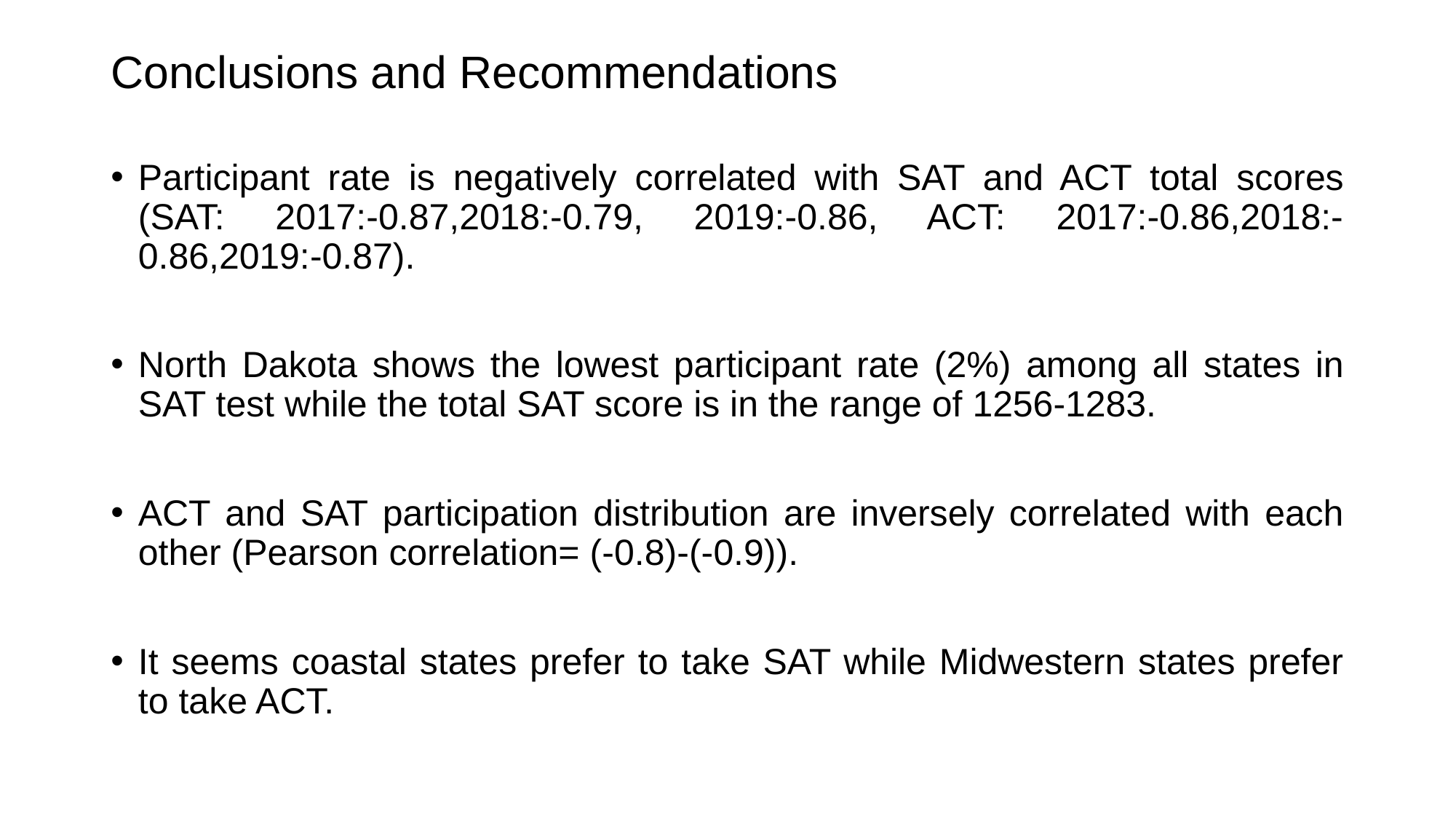

# Conclusions and Recommendations
Participant rate is negatively correlated with SAT and ACT total scores (SAT: 2017:-0.87,2018:-0.79, 2019:-0.86, ACT: 2017:-0.86,2018:-0.86,2019:-0.87).

North Dakota shows the lowest participant rate (2%) among all states in SAT test while the total SAT score is in the range of 1256-1283.

ACT and SAT participation distribution are inversely correlated with each other (Pearson correlation= (-0.8)-(-0.9)).

It seems coastal states prefer to take SAT while Midwestern states prefer to take ACT.